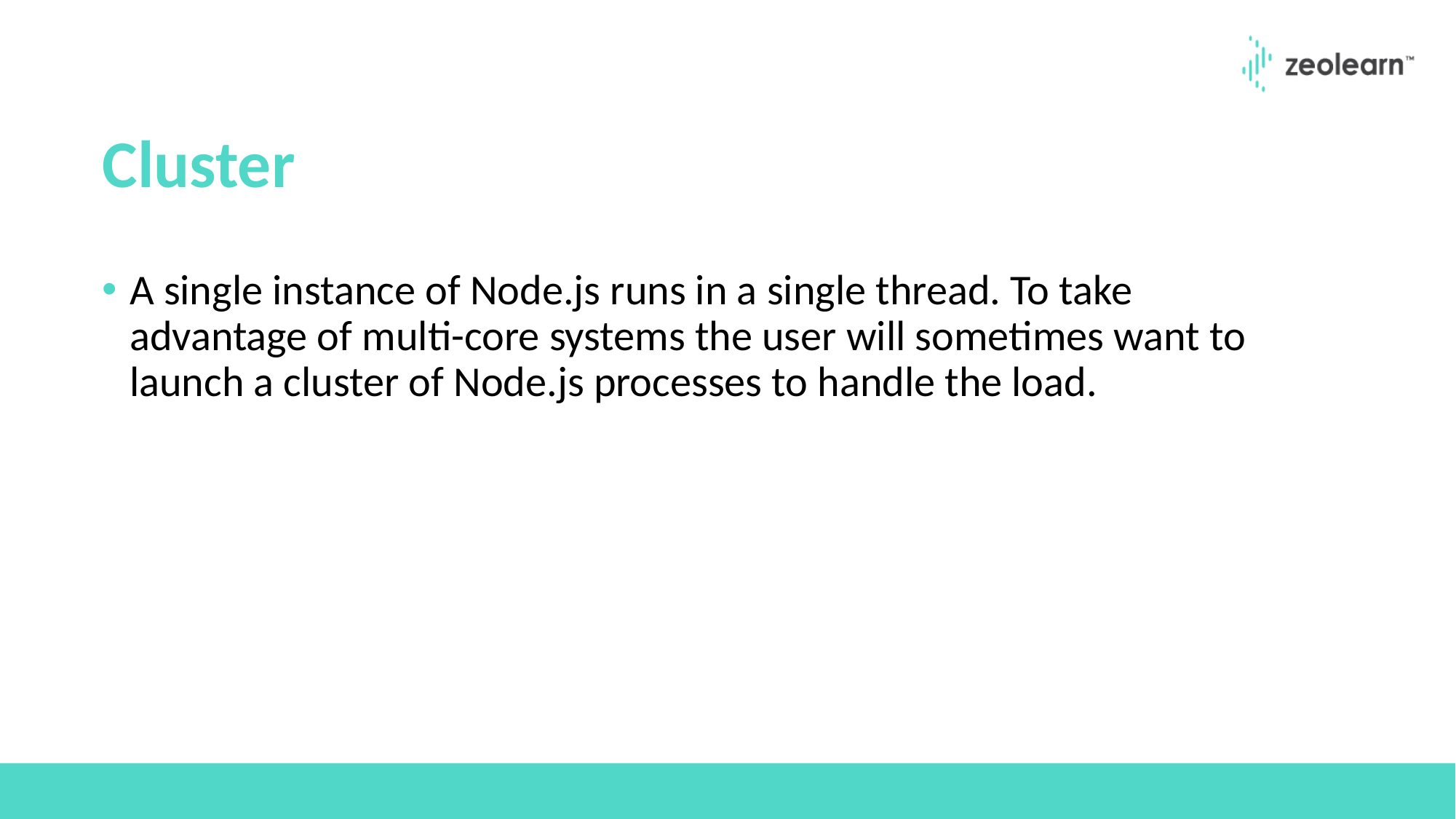

# Cluster
A single instance of Node.js runs in a single thread. To take advantage of multi-core systems the user will sometimes want to launch a cluster of Node.js processes to handle the load.